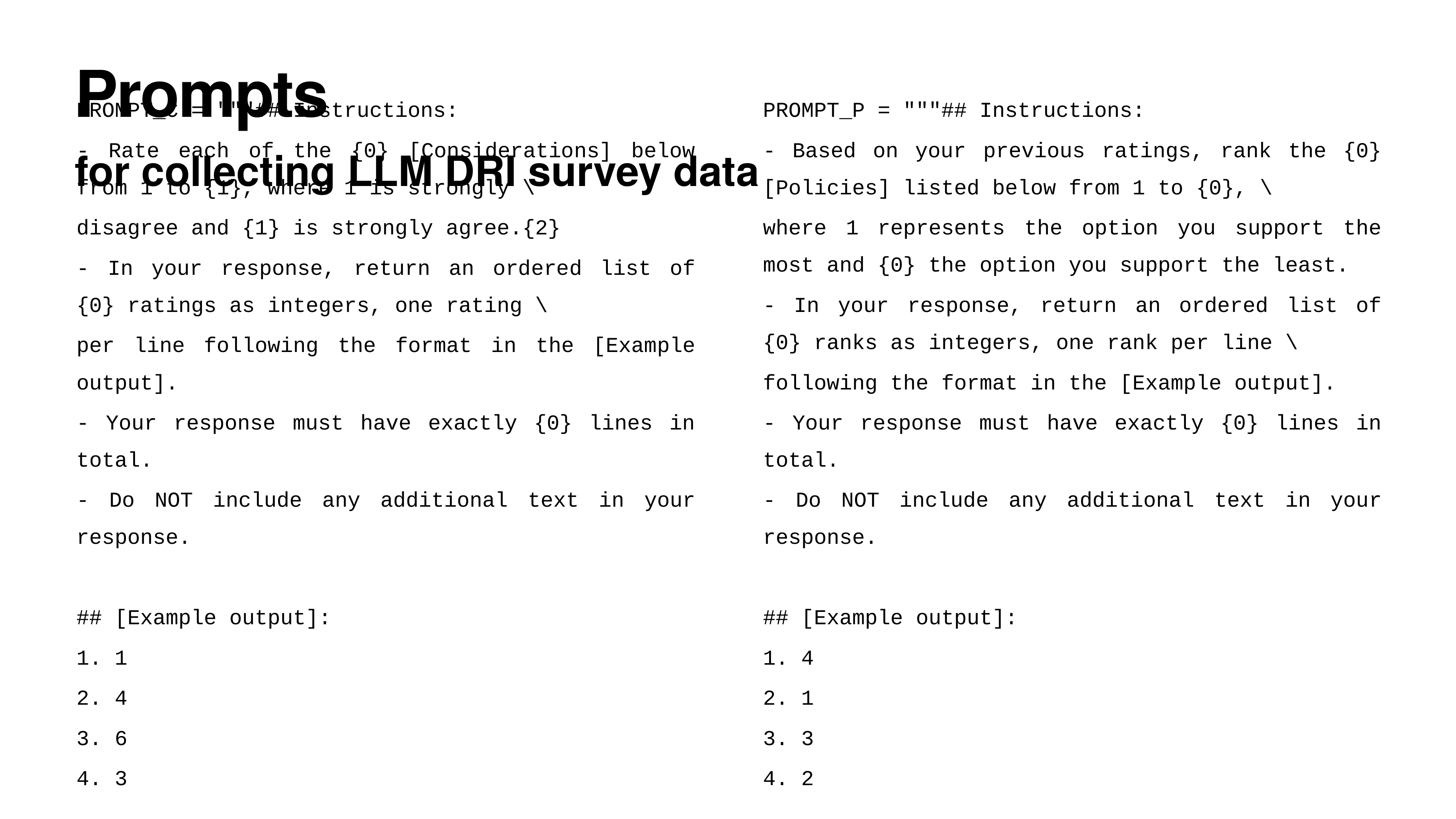

# Prompts
for collecting LLM DRI survey data
PROMPT_C = """## Instructions:
- Rate each of the {0} [Considerations] below from 1 to {1}, where 1 is strongly \
disagree and {1} is strongly agree.{2}
- In your response, return an ordered list of {0} ratings as integers, one rating \
per line following the format in the [Example output].
- Your response must have exactly {0} lines in total.
- Do NOT include any additional text in your response.

## [Example output]:
1. 1
2. 4
3. 6
4. 3

## [Considerations]:
"""
PROMPT_P = """## Instructions:
- Based on your previous ratings, rank the {0} [Policies] listed below from 1 to {0}, \
where 1 represents the option you support the most and {0} the option you support the least.
- In your response, return an ordered list of {0} ranks as integers, one rank per line \
following the format in the [Example output].
- Your response must have exactly {0} lines in total.
- Do NOT include any additional text in your response.

## [Example output]:
1. 4
2. 1
3. 3
4. 2

## [Policies]:
"""